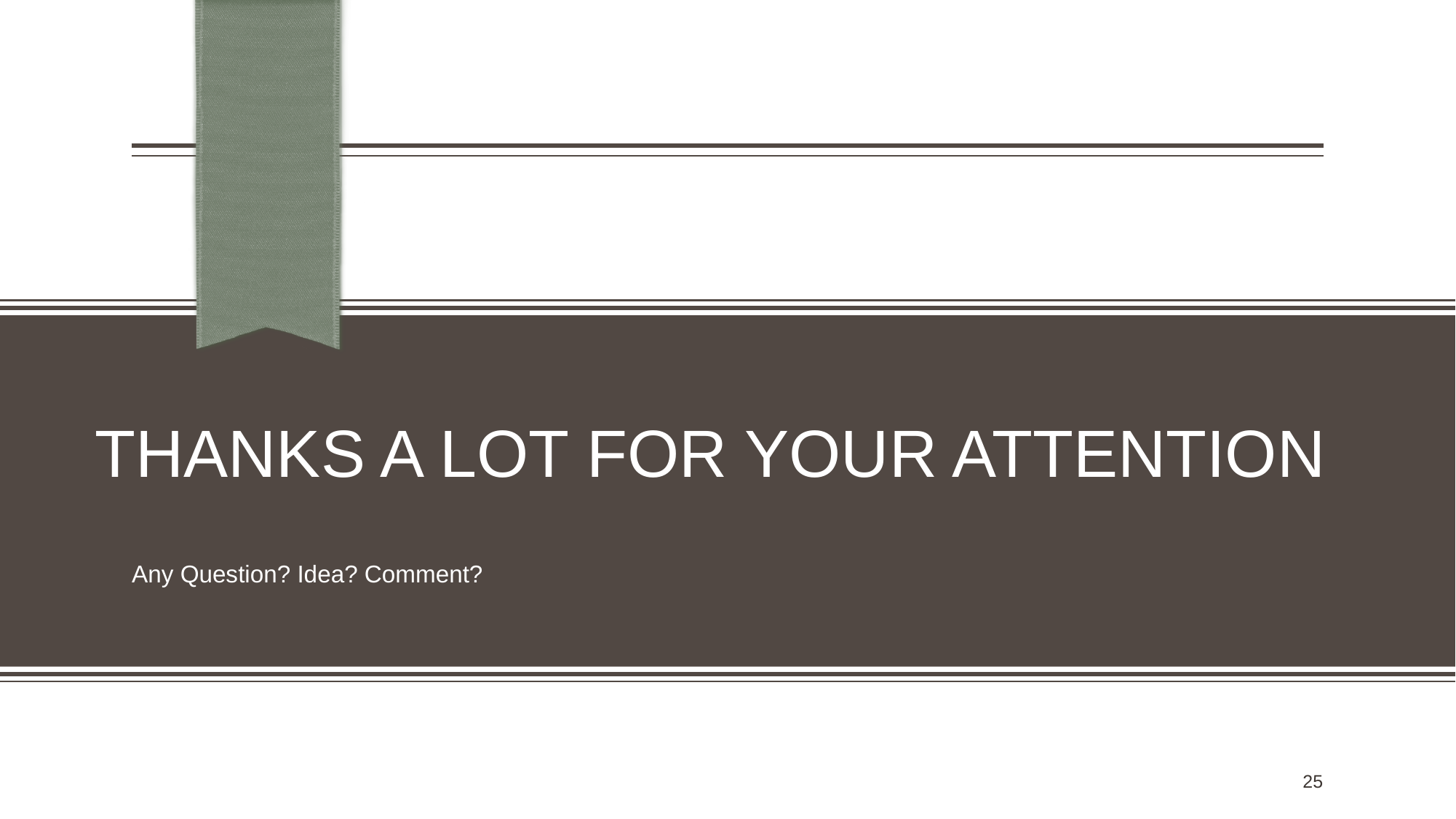

# Thanks a lot for Your Attention
Any Question? Idea? Comment?
25